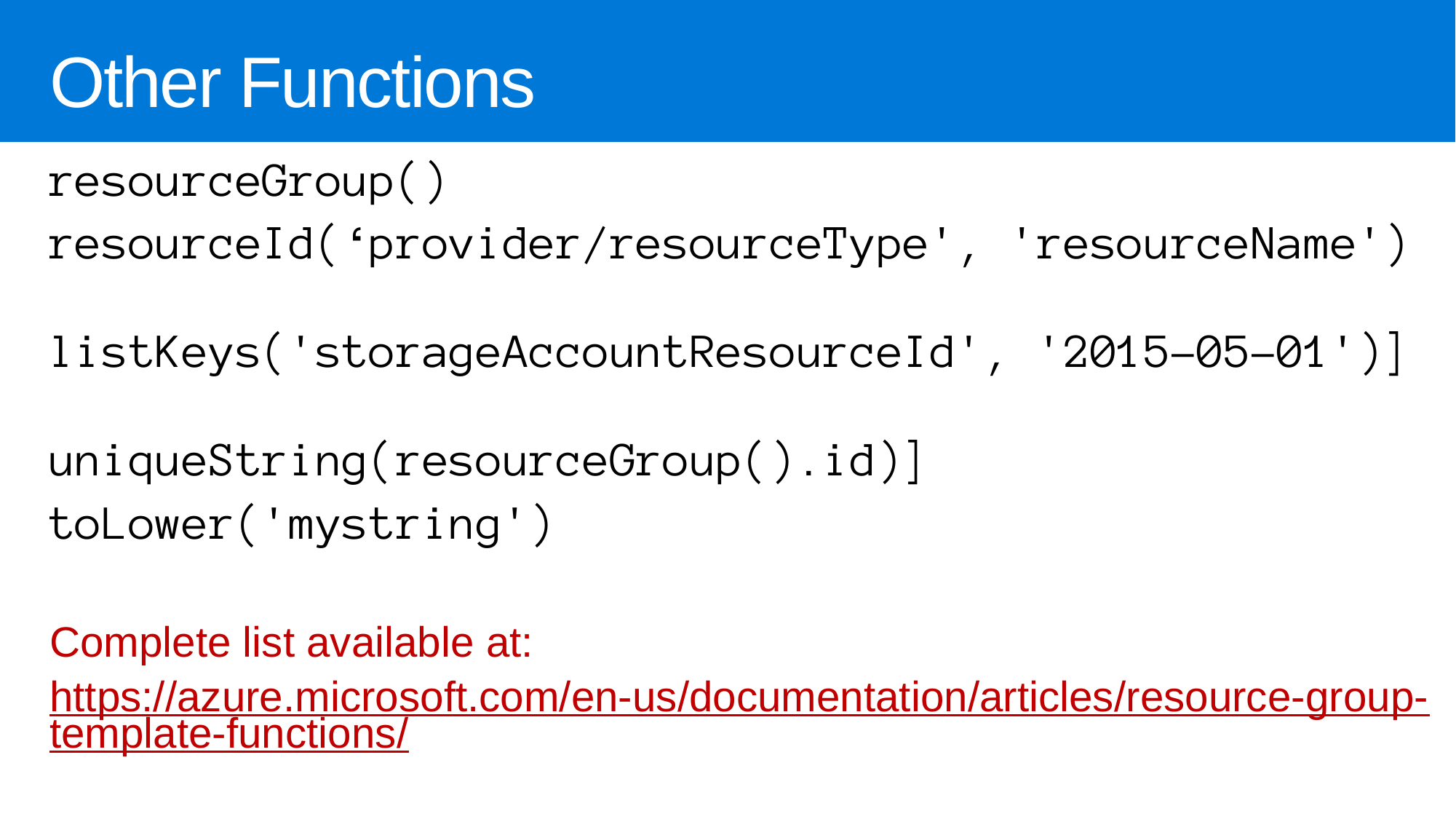

# Other Functions
resourceGroup()
resourceId(‘provider/resourceType', 'resourceName')

listKeys('storageAccountResourceId', '2015-05-01')]

uniqueString(resourceGroup().id)]
toLower('mystring')

Complete list available at:
https://azure.microsoft.com/en-us/documentation/articles/resource-group-template-functions/